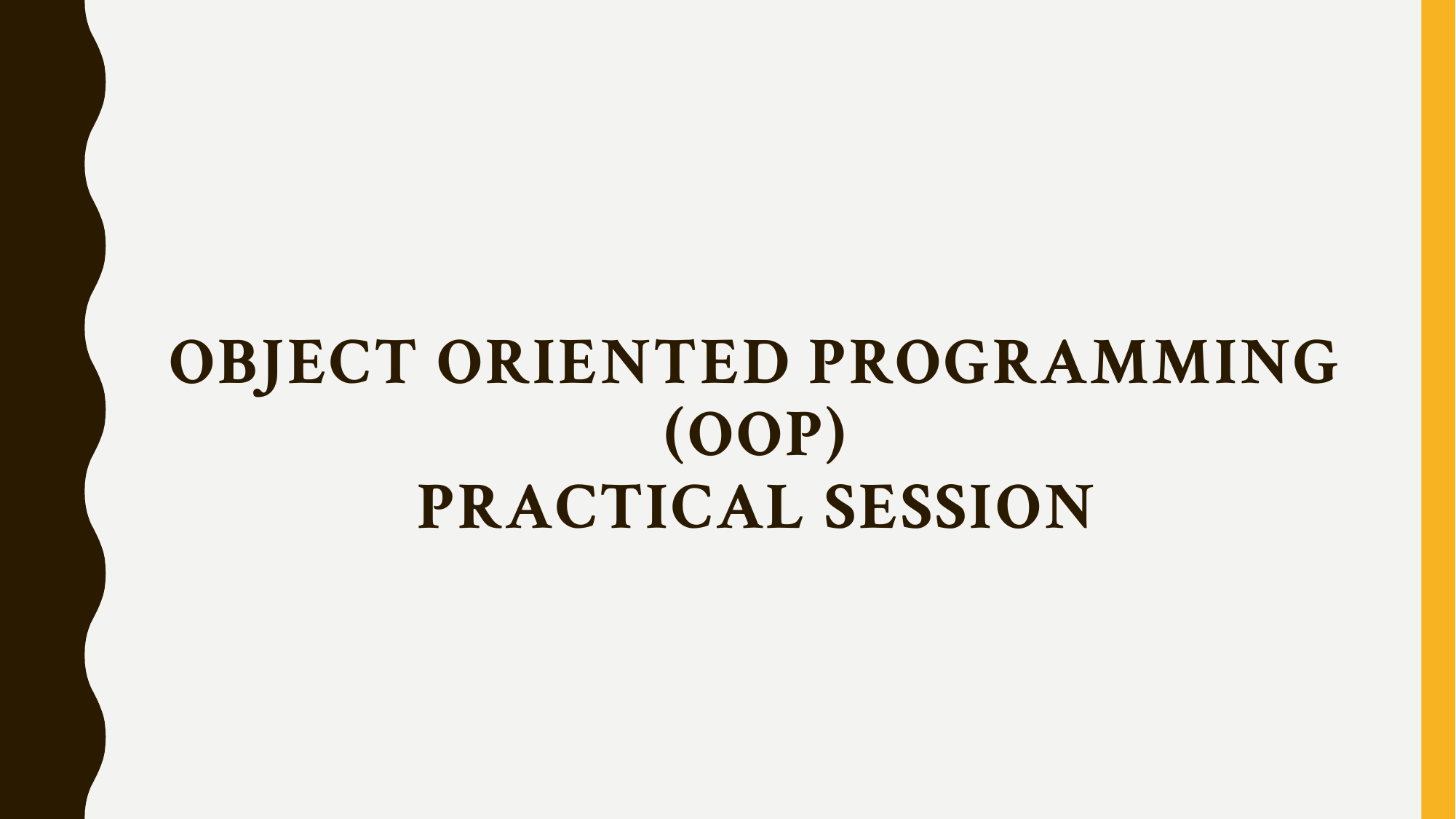

# OBJECT ORIENTED PROGRAMMING (OOP) PRACTICAL SESSION